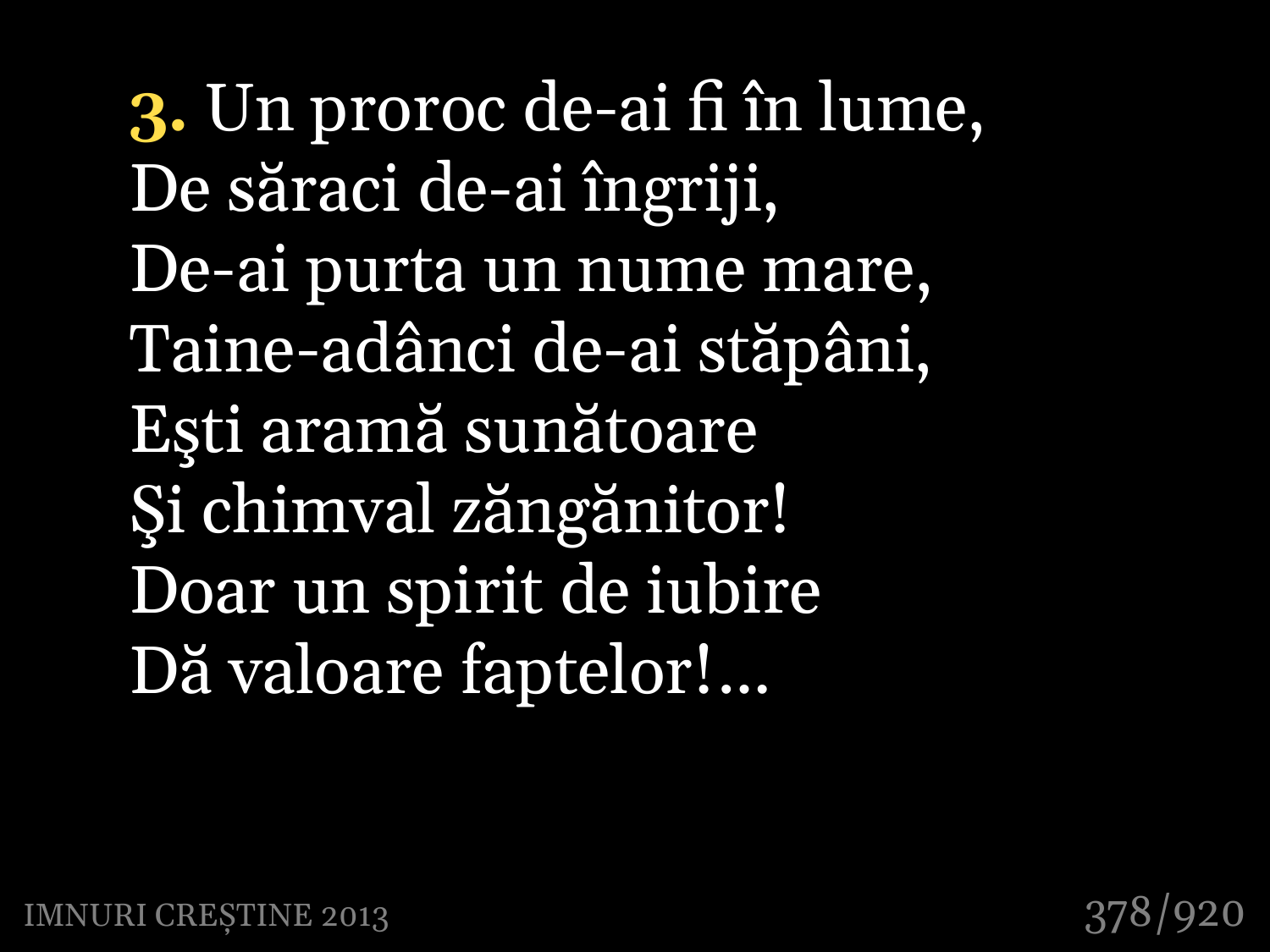

3. Un proroc de-ai fi în lume,
De săraci de-ai îngriji,
De-ai purta un nume mare,
Taine-adânci de-ai stăpâni,
Eşti aramă sunătoare
Şi chimval zăngănitor!
Doar un spirit de iubire
Dă valoare faptelor!…
378/920
IMNURI CREȘTINE 2013